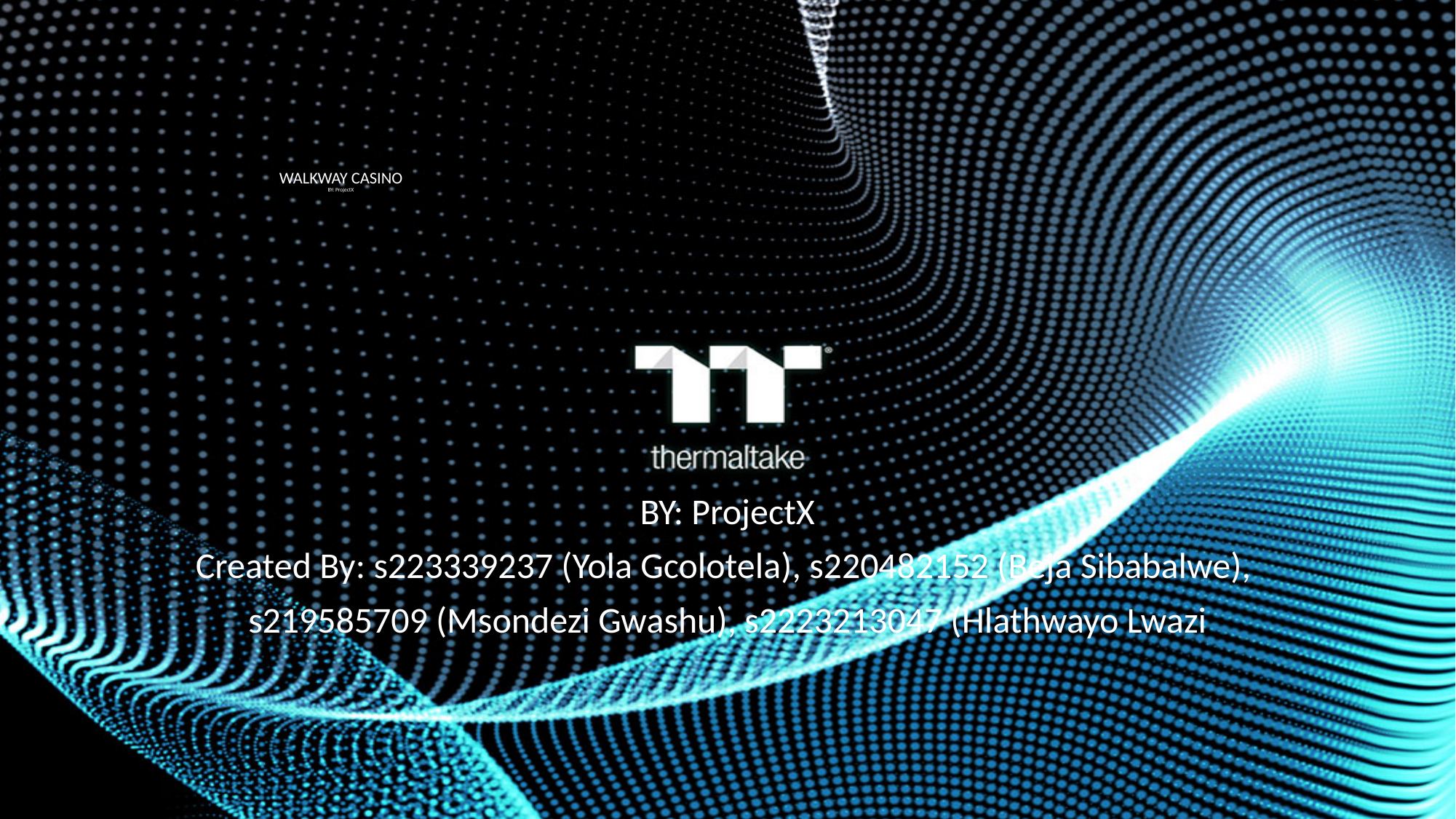

# WALKWAY CASINO BY: ProjectX
BY: ProjectX
Created By: s223339237 (Yola Gcolotela), s220482152 (Beja Sibabalwe),
s219585709 (Msondezi Gwashu), s2223213047 (Hlathwayo Lwazi